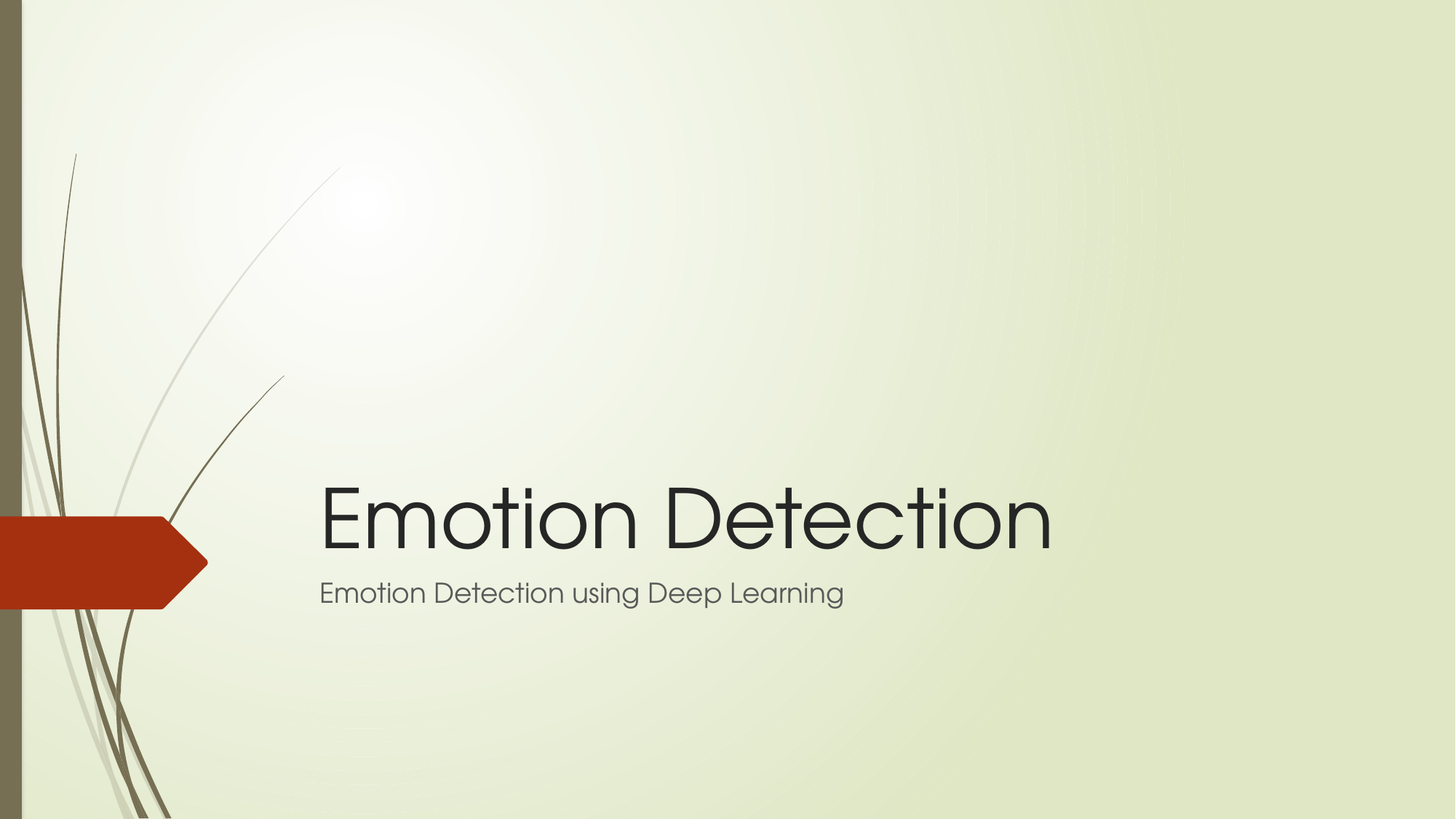

# Emotion Detection
Emotion Detection using Deep Learning